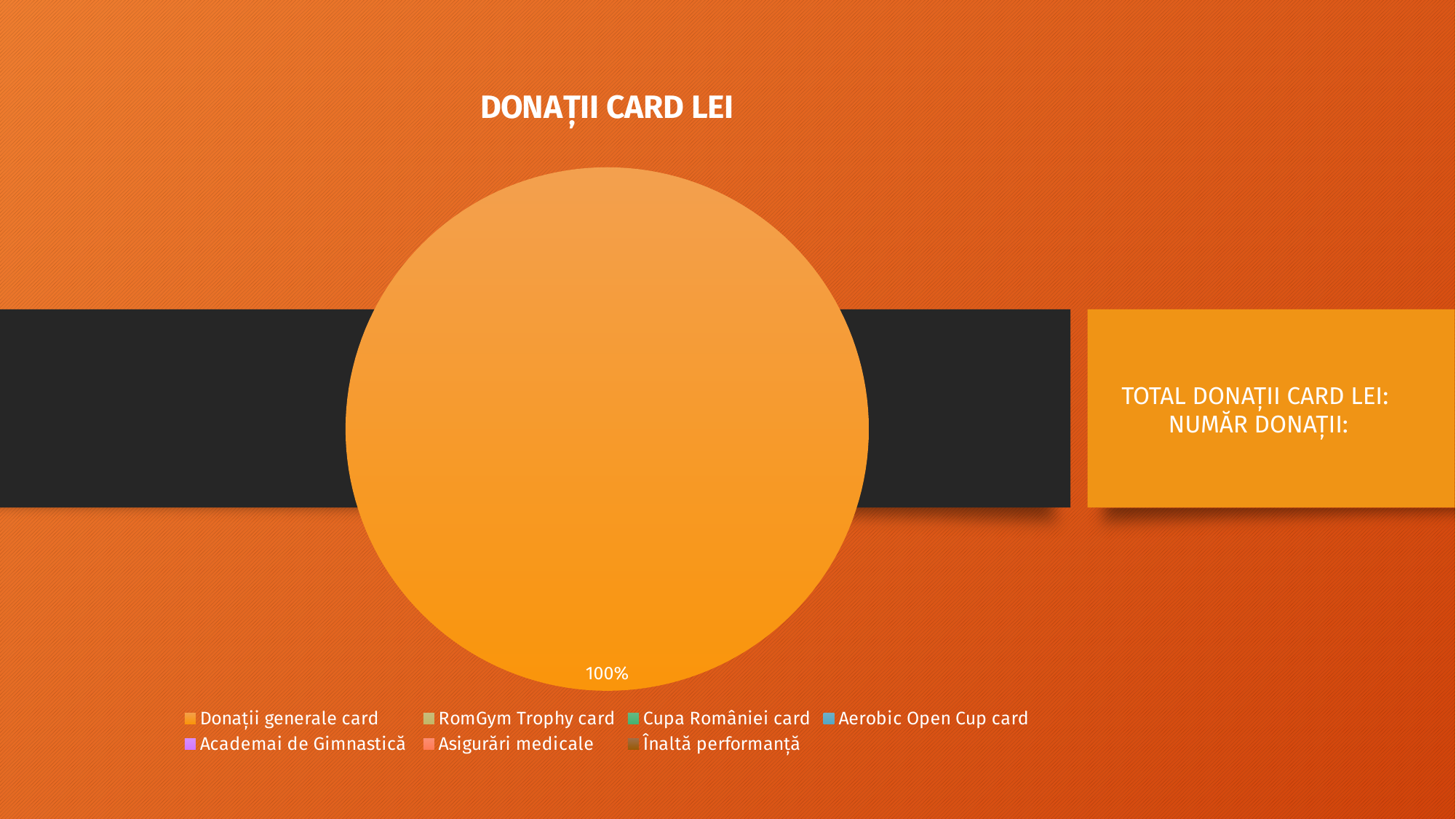

### Chart:

| Category | DONAȚII CARD LEI |
|---|---|
| Donații generale card | 1.0 |
| RomGym Trophy card | None |
| Cupa României card | None |
| Aerobic Open Cup card | None |
| Academai de Gimnastică  | None |
| Asigurări medicale  | None |
| Înaltă performanță | None |
TOTAL DONAȚII CARD LEI:
NUMĂR DONAȚII: